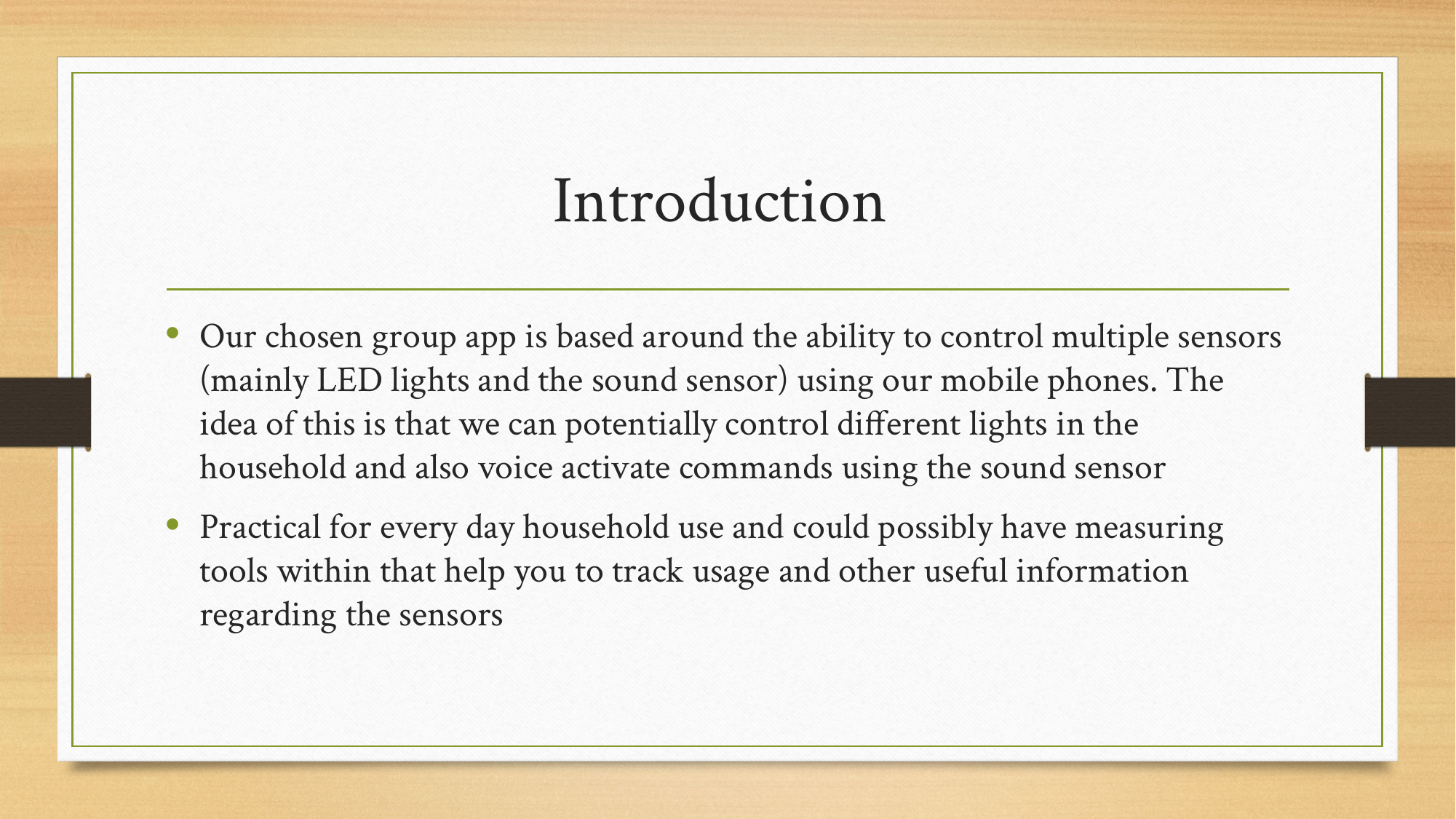

# Introduction
Our chosen group app is based around the ability to control multiple sensors (mainly LED lights and the sound sensor) using our mobile phones. The idea of this is that we can potentially control different lights in the household and also voice activate commands using the sound sensor
Practical for every day household use and could possibly have measuring tools within that help you to track usage and other useful information regarding the sensors